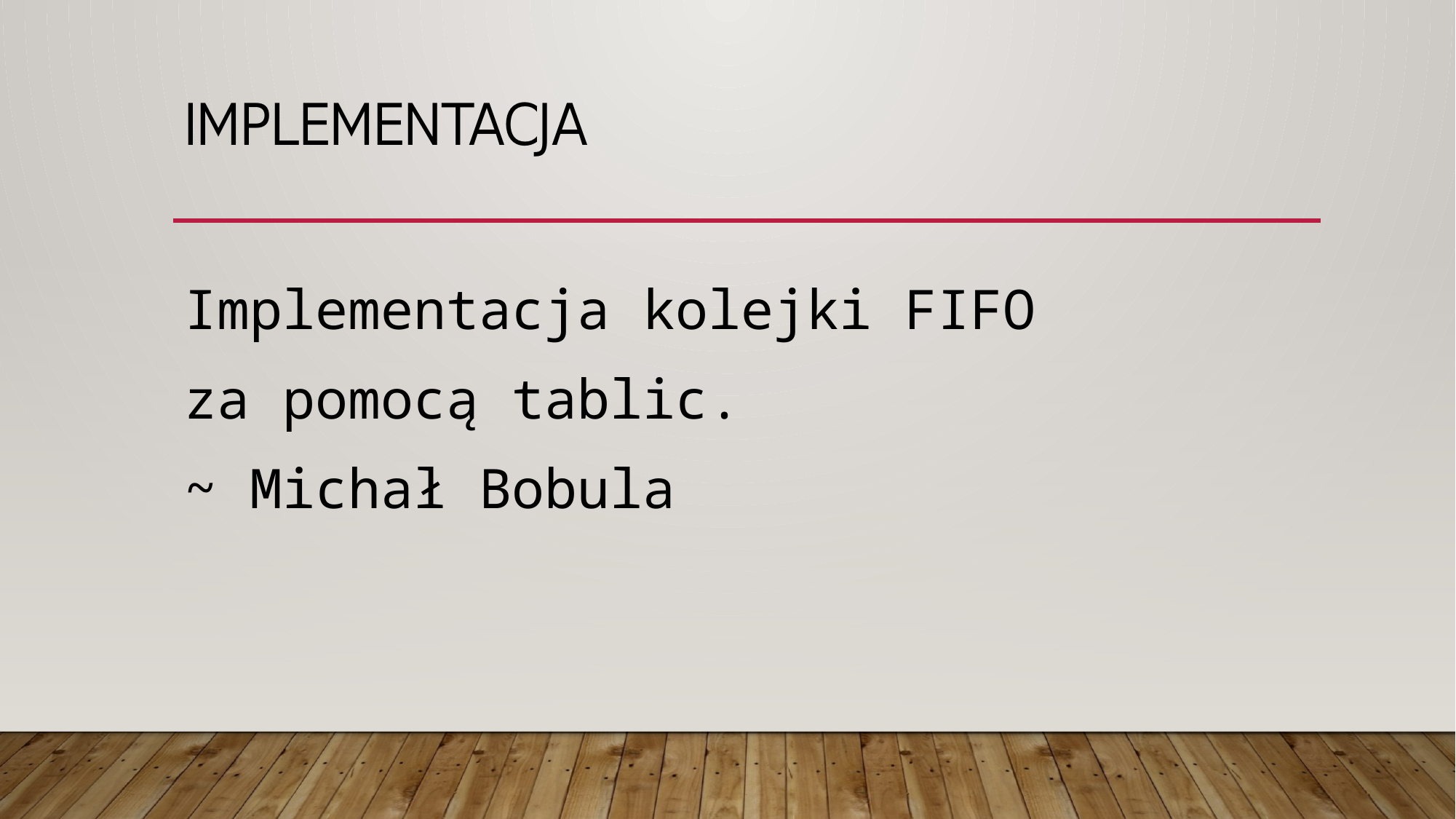

# Implementacja
Implementacja kolejki FIFO
za pomocą tablic.
~ Michał Bobula